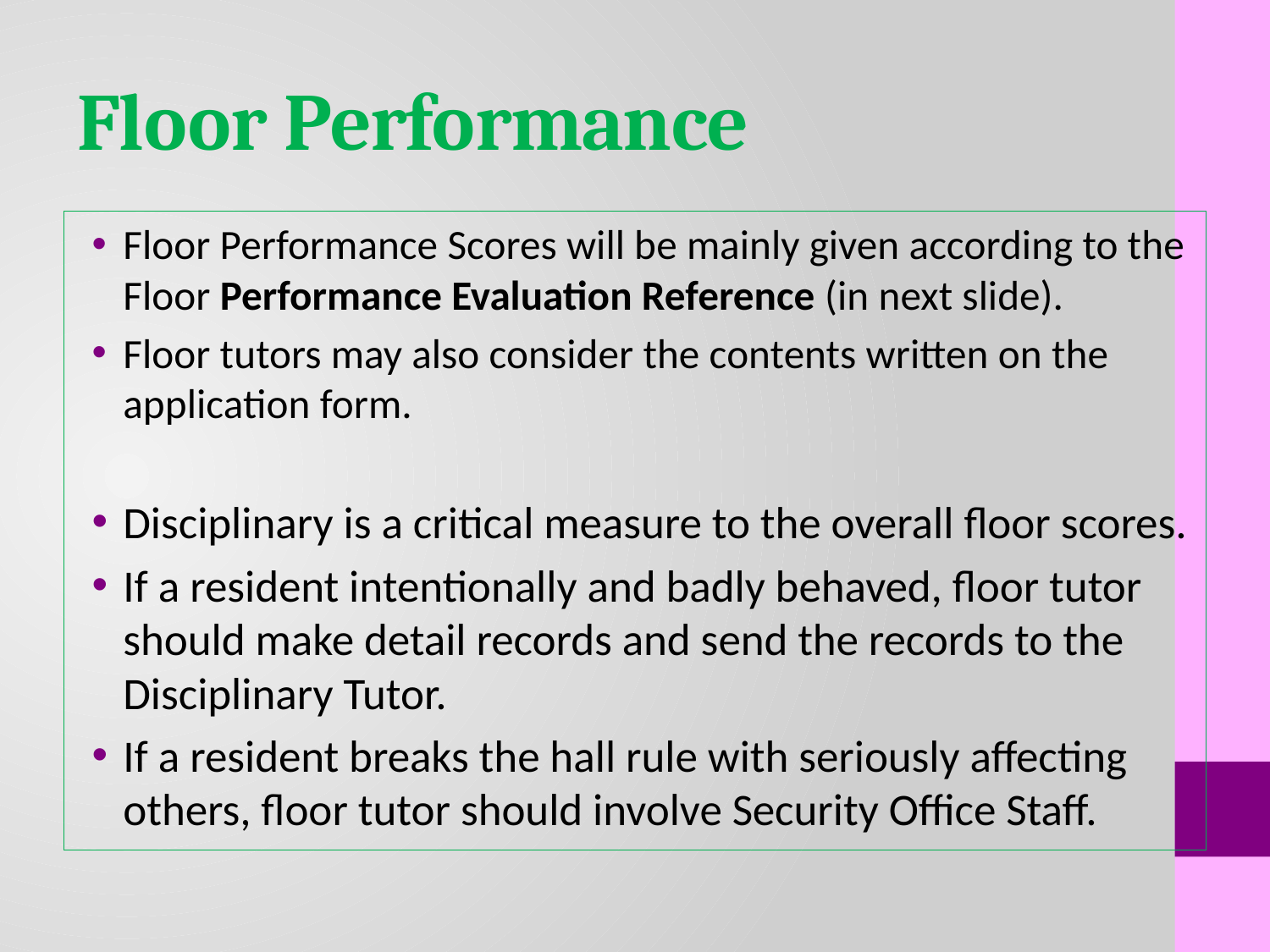

# Floor Performance
Floor Performance Scores will be mainly given according to the Floor Performance Evaluation Reference (in next slide).
Floor tutors may also consider the contents written on the application form.

Disciplinary is a critical measure to the overall floor scores.
If a resident intentionally and badly behaved, floor tutor should make detail records and send the records to the Disciplinary Tutor.
If a resident breaks the hall rule with seriously affecting  others, floor tutor should involve Security Office Staff.